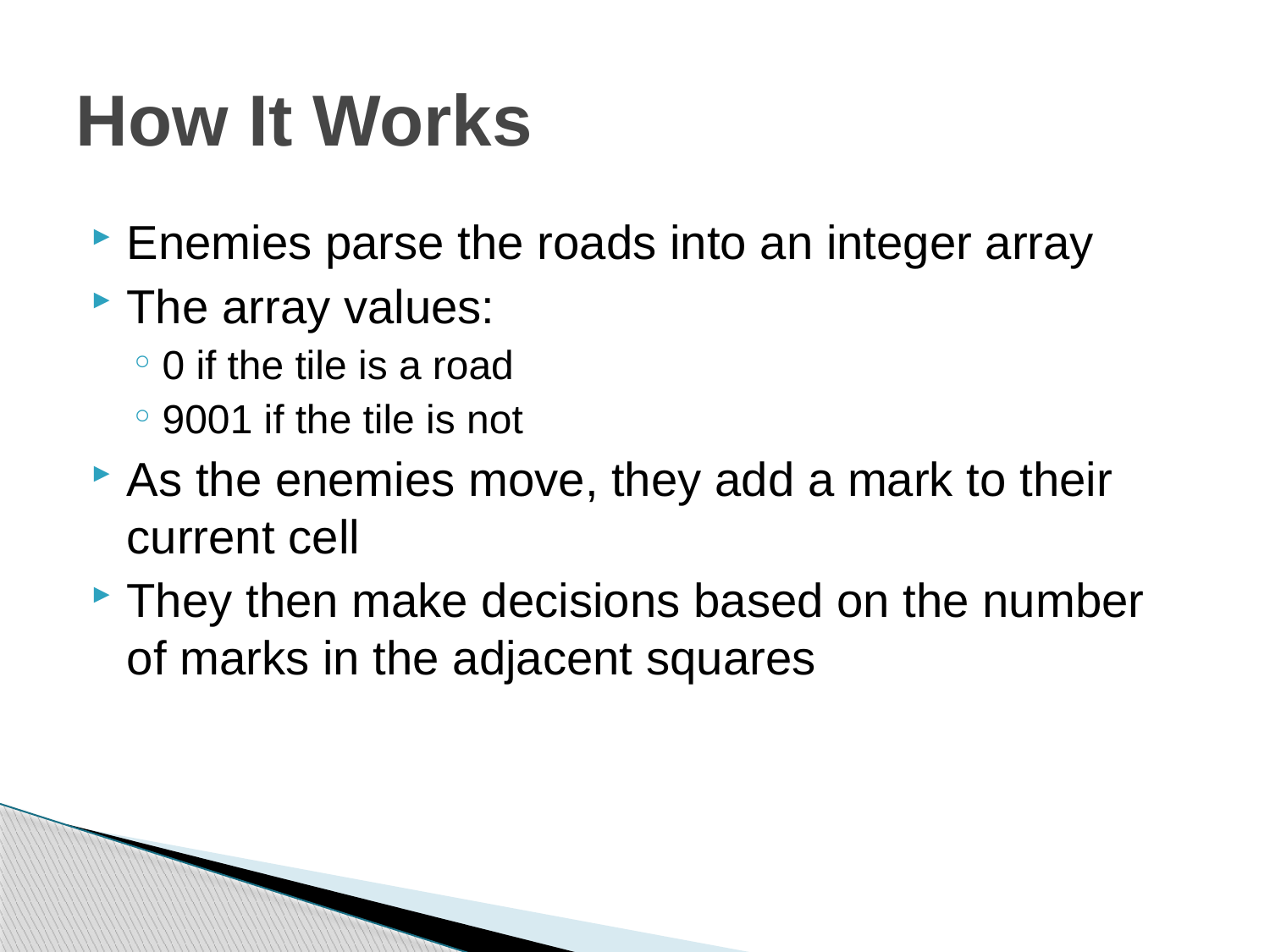

# How It Works
Enemies parse the roads into an integer array
The array values:
0 if the tile is a road
9001 if the tile is not
As the enemies move, they add a mark to their current cell
They then make decisions based on the number of marks in the adjacent squares